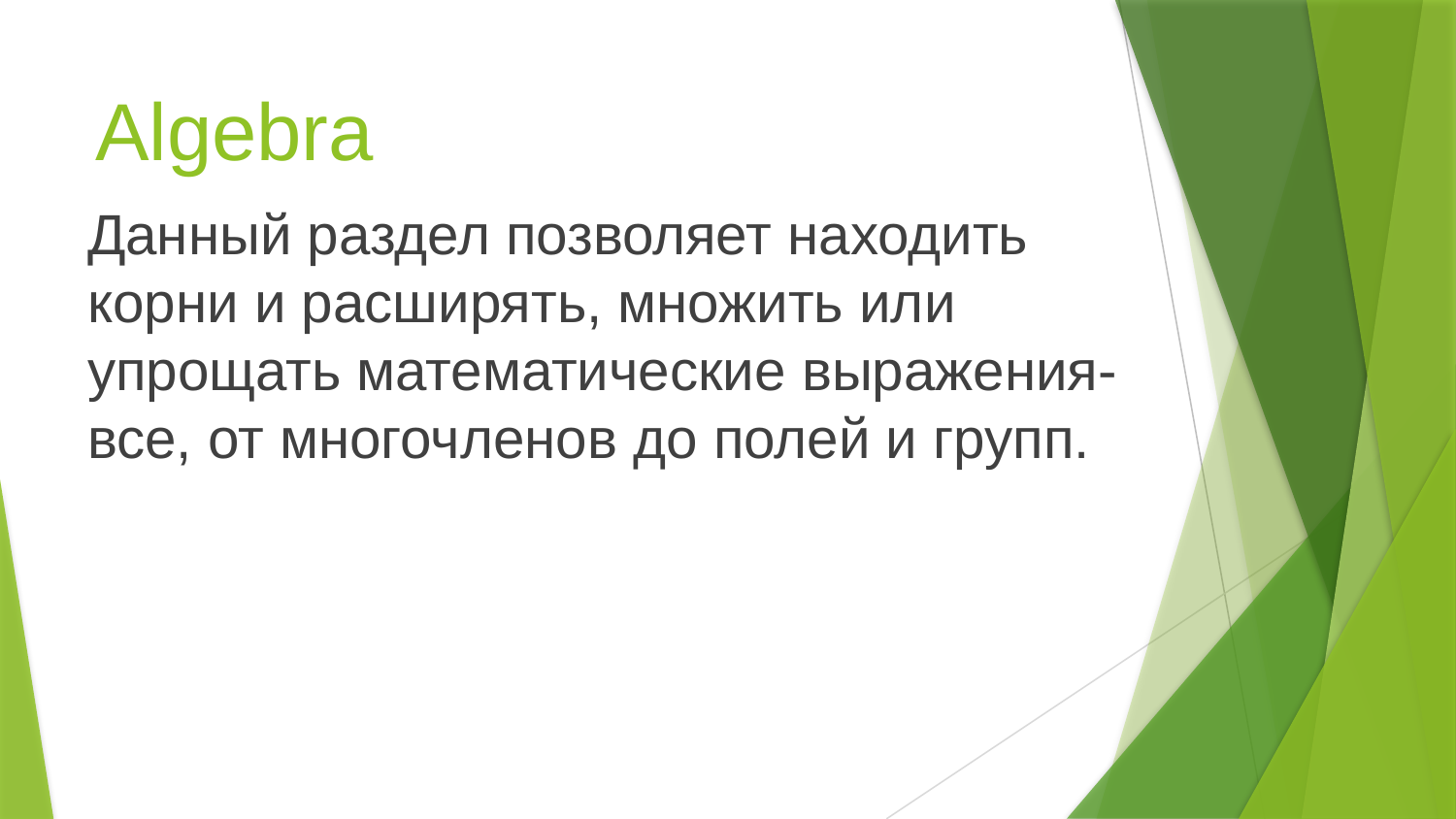

# Algebra
Данный раздел позволяет находить корни и расширять, множить или упрощать математические выражения-все, от многочленов до полей и групп.